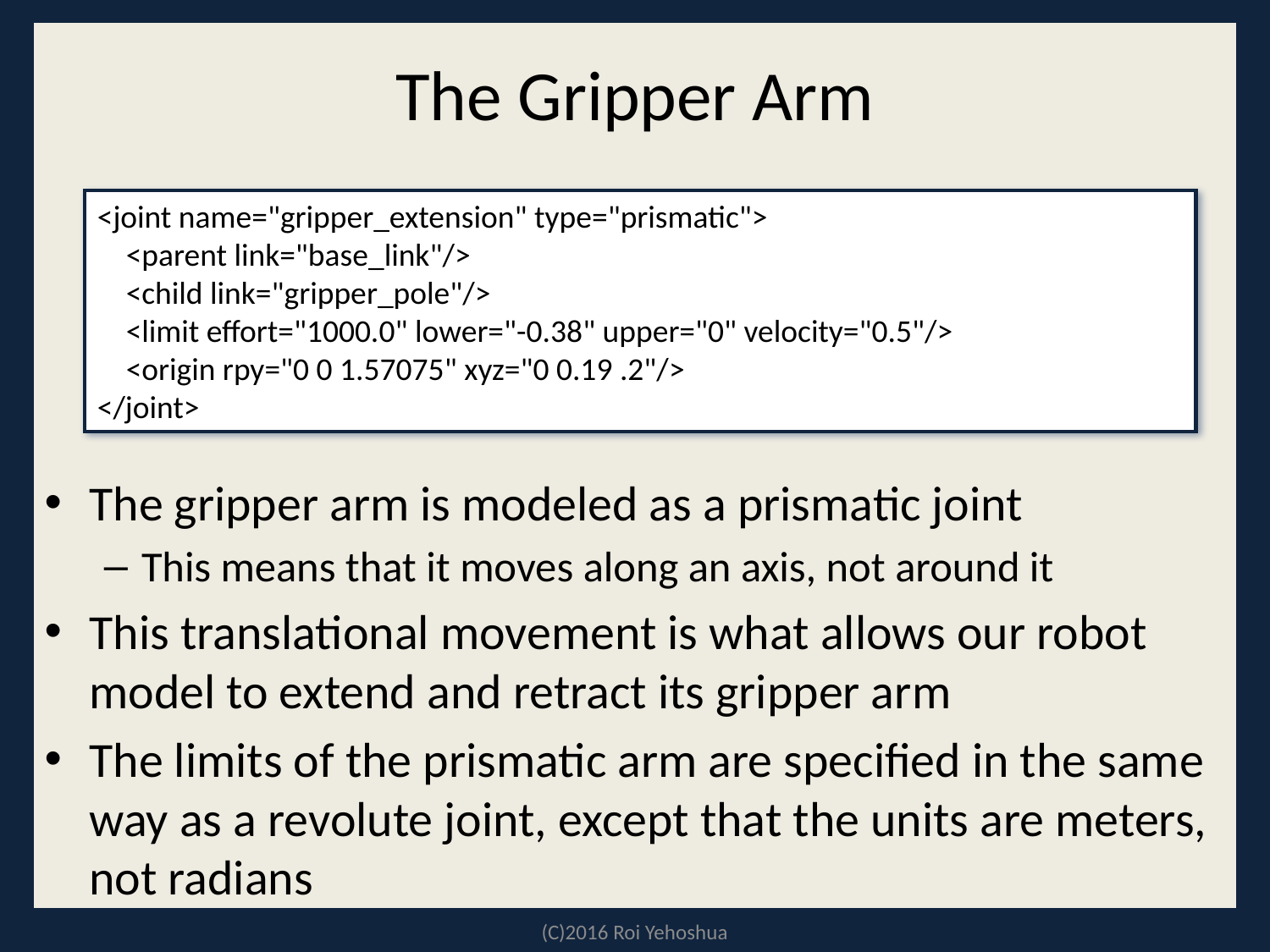

# The Gripper Arm
<joint name="gripper_extension" type="prismatic">
    <parent link="base_link"/>
    <child link="gripper_pole"/>
    <limit effort="1000.0" lower="-0.38" upper="0" velocity="0.5"/>
    <origin rpy="0 0 1.57075" xyz="0 0.19 .2"/>
</joint>
The gripper arm is modeled as a prismatic joint
This means that it moves along an axis, not around it
This translational movement is what allows our robot model to extend and retract its gripper arm
The limits of the prismatic arm are specified in the same way as a revolute joint, except that the units are meters, not radians

(C)2016 Roi Yehoshua